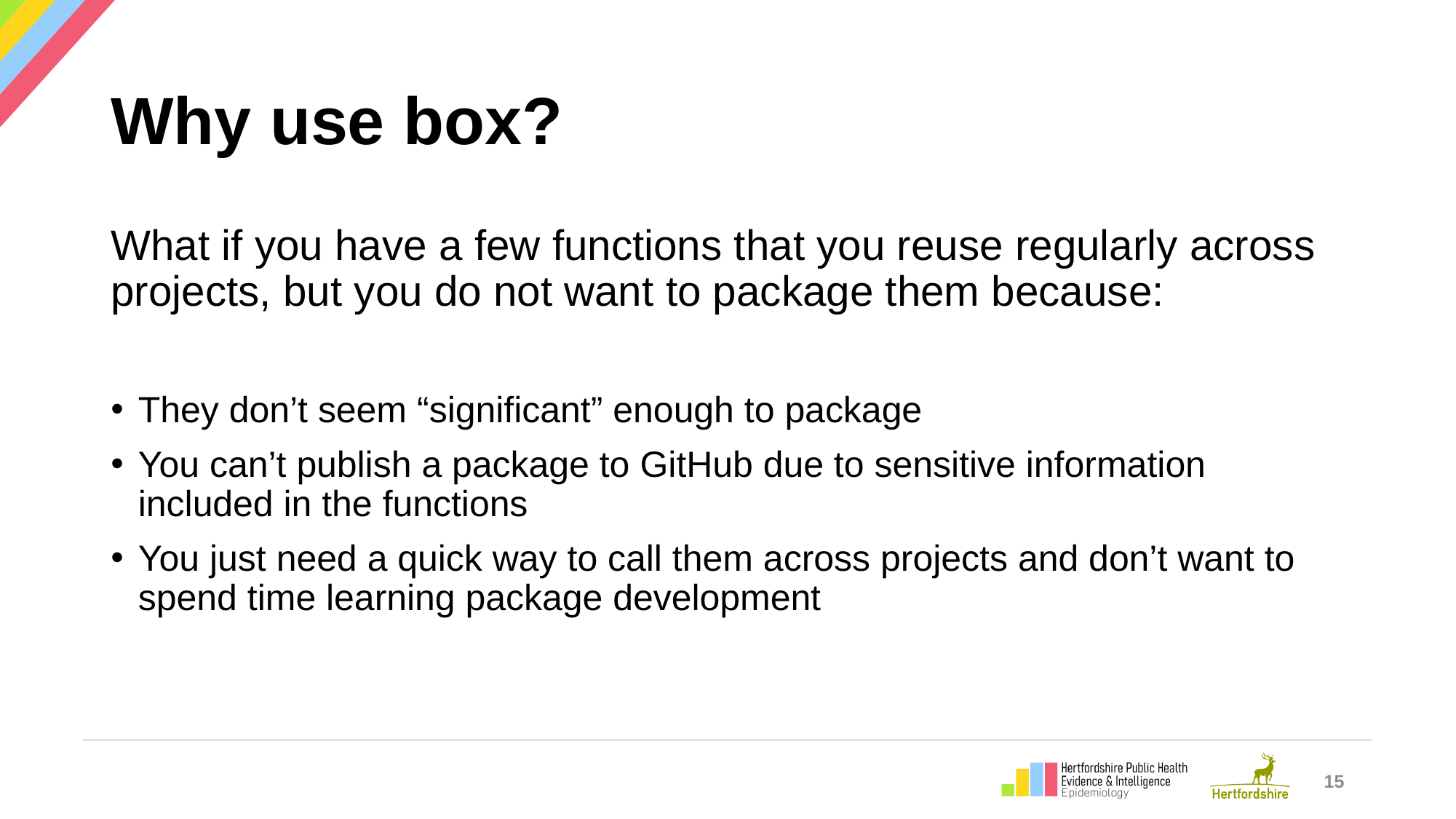

# Why use box?
What if you have a few functions that you reuse regularly across projects, but you do not want to package them because:

They don’t seem “significant” enough to package
You can’t publish a package to GitHub due to sensitive information included in the functions
You just need a quick way to call them across projects and don’t want to spend time learning package development

15